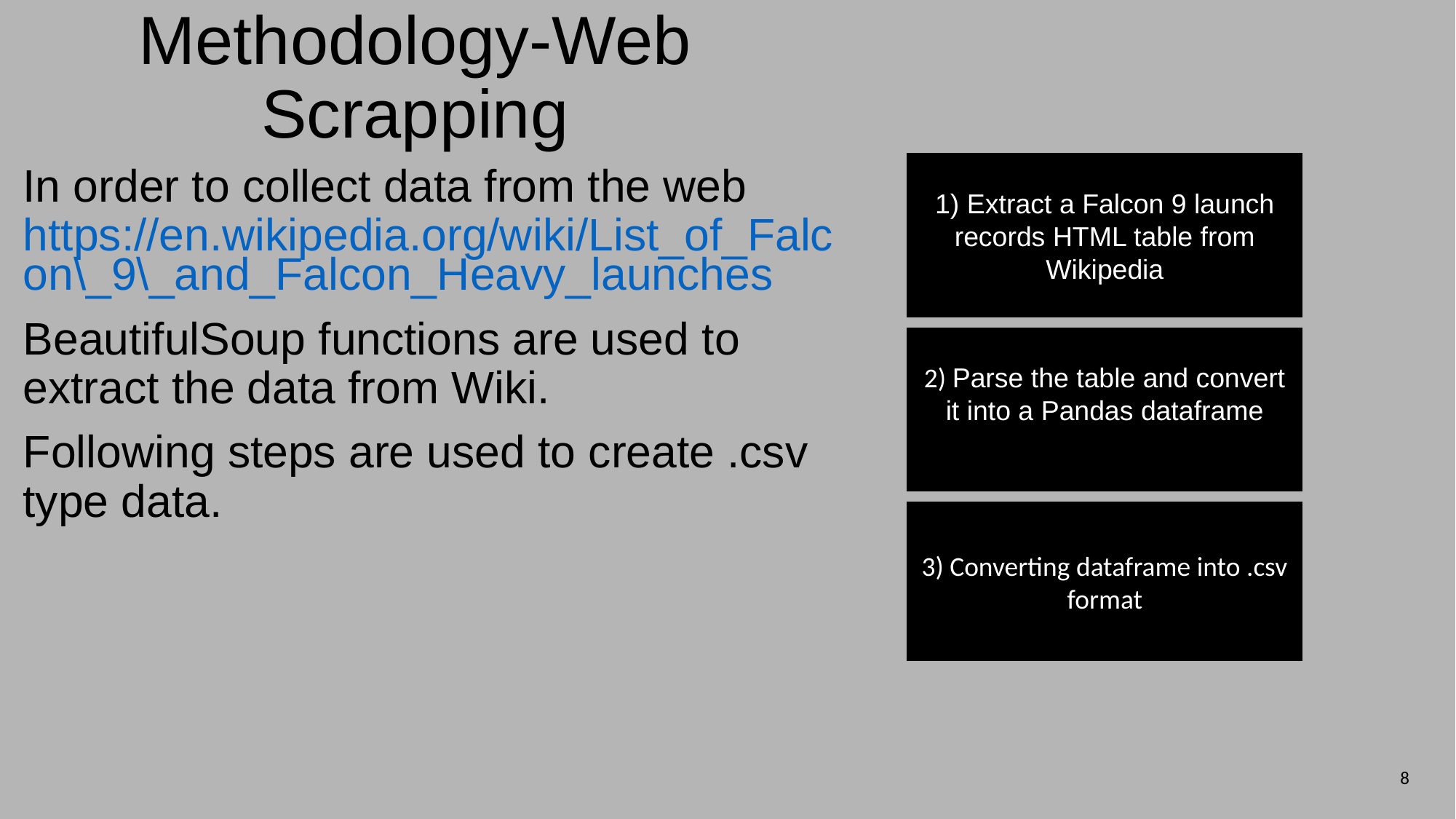

# Methodology-Web Scrapping
1) Extract a Falcon 9 launch records HTML table from Wikipedia
In order to collect data from the web https://en.wikipedia.org/wiki/List_of_Falcon\_9\_and_Falcon_Heavy_launches
BeautifulSoup functions are used to extract the data from Wiki.
Following steps are used to create .csv type data.

2) Parse the table and convert it into a Pandas dataframe

3) Converting dataframe into .csv format
8